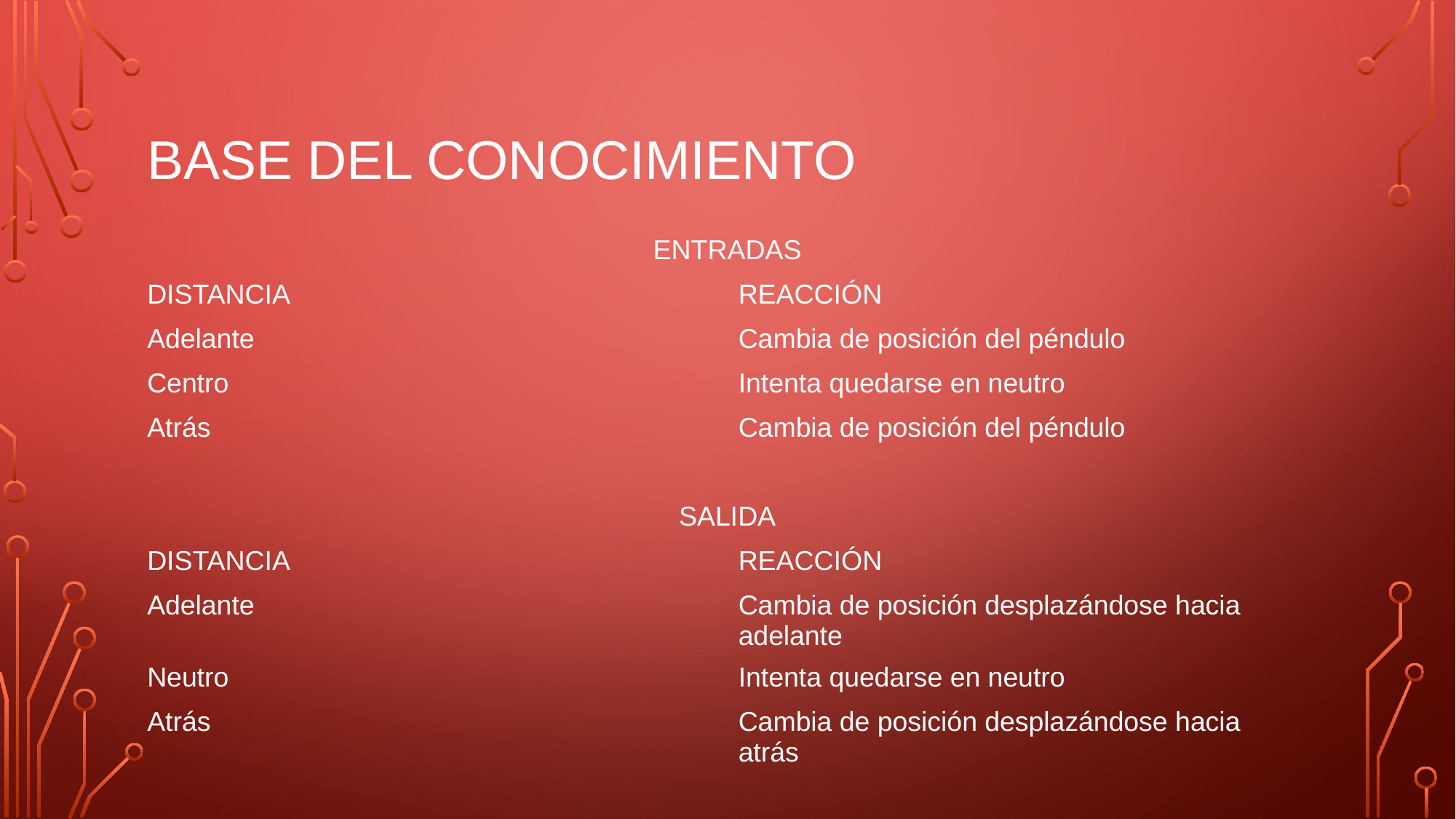

# Base del conocimiento
| ENTRADAS |  |
| --- | --- |
| DISTANCIA | REACCIÓN |
| Adelante | Cambia de posición del péndulo |
| Centro | Intenta quedarse en neutro |
| Atrás | Cambia de posición del péndulo |
| SALIDA |  |
| --- | --- |
| DISTANCIA | REACCIÓN |
| Adelante | Cambia de posición desplazándose hacia adelante |
| Neutro | Intenta quedarse en neutro |
| Atrás | Cambia de posición desplazándose hacia atrás |